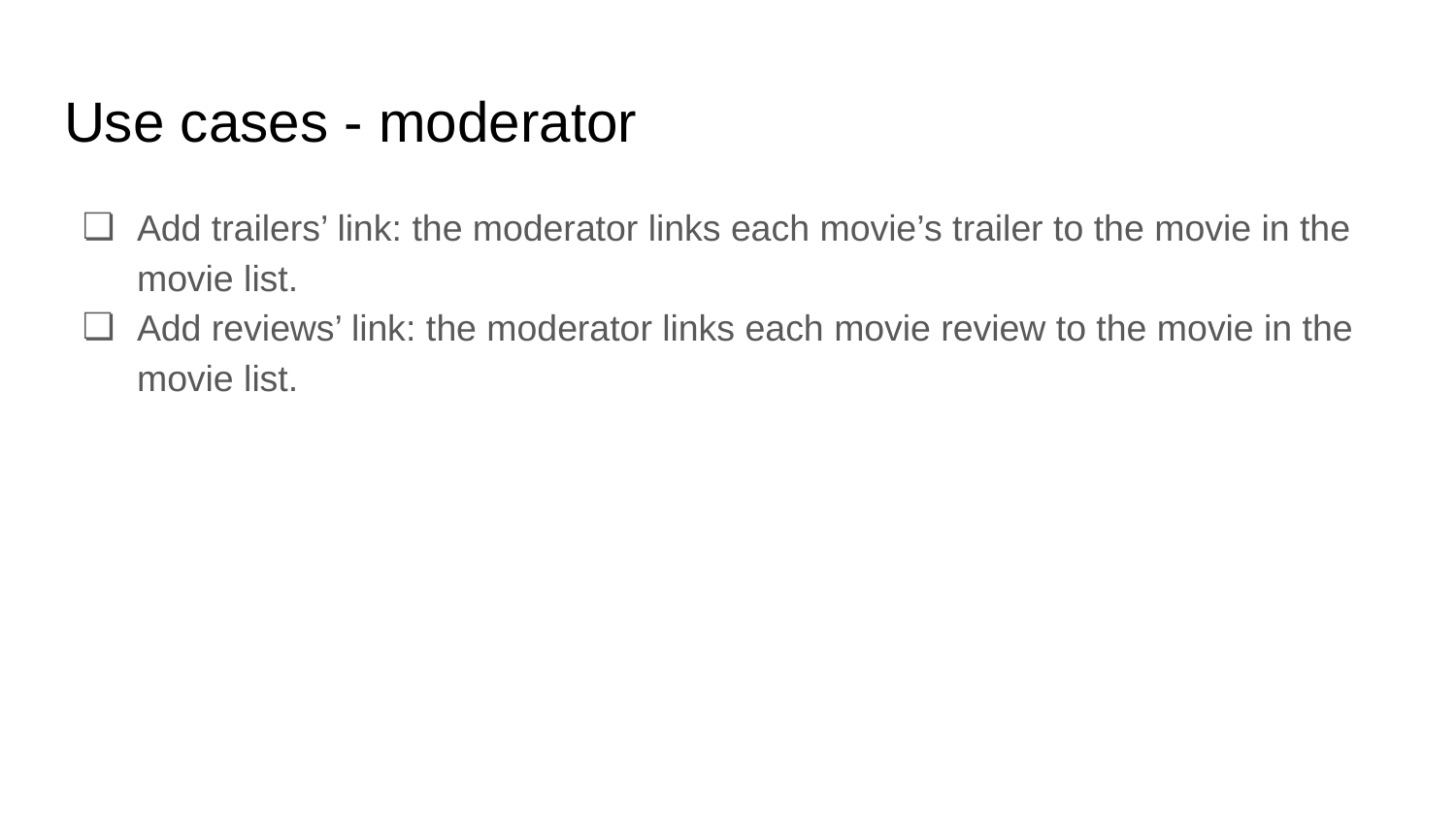

# Use cases - moderator
Add trailers’ link: the moderator links each movie’s trailer to the movie in the movie list.
Add reviews’ link: the moderator links each movie review to the movie in the movie list.